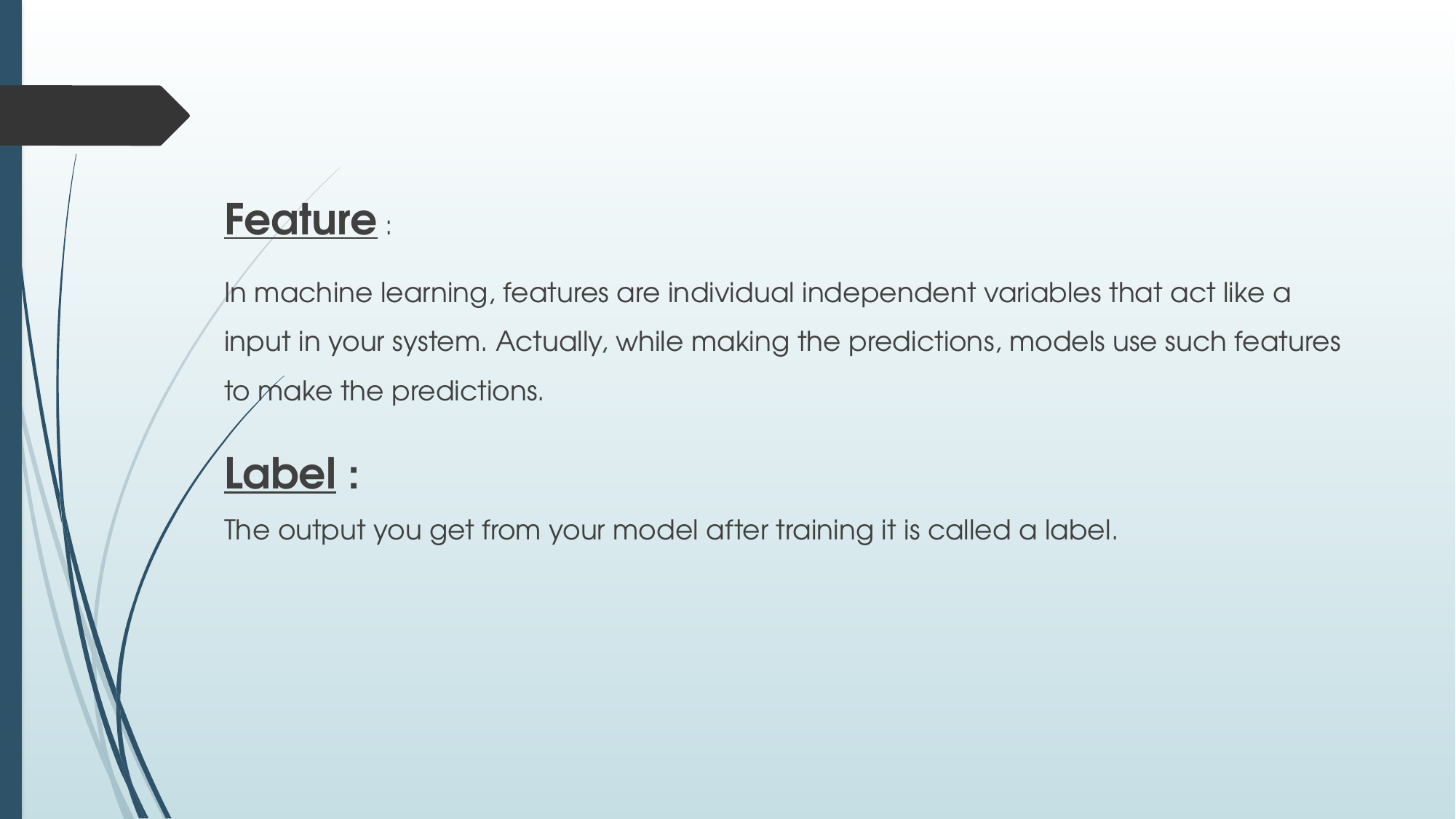

#
Feature :
In machine learning, features are individual independent variables that act like a input in your system. Actually, while making the predictions, models use such features to make the predictions.
Label :
The output you get from your model after training it is called a label.